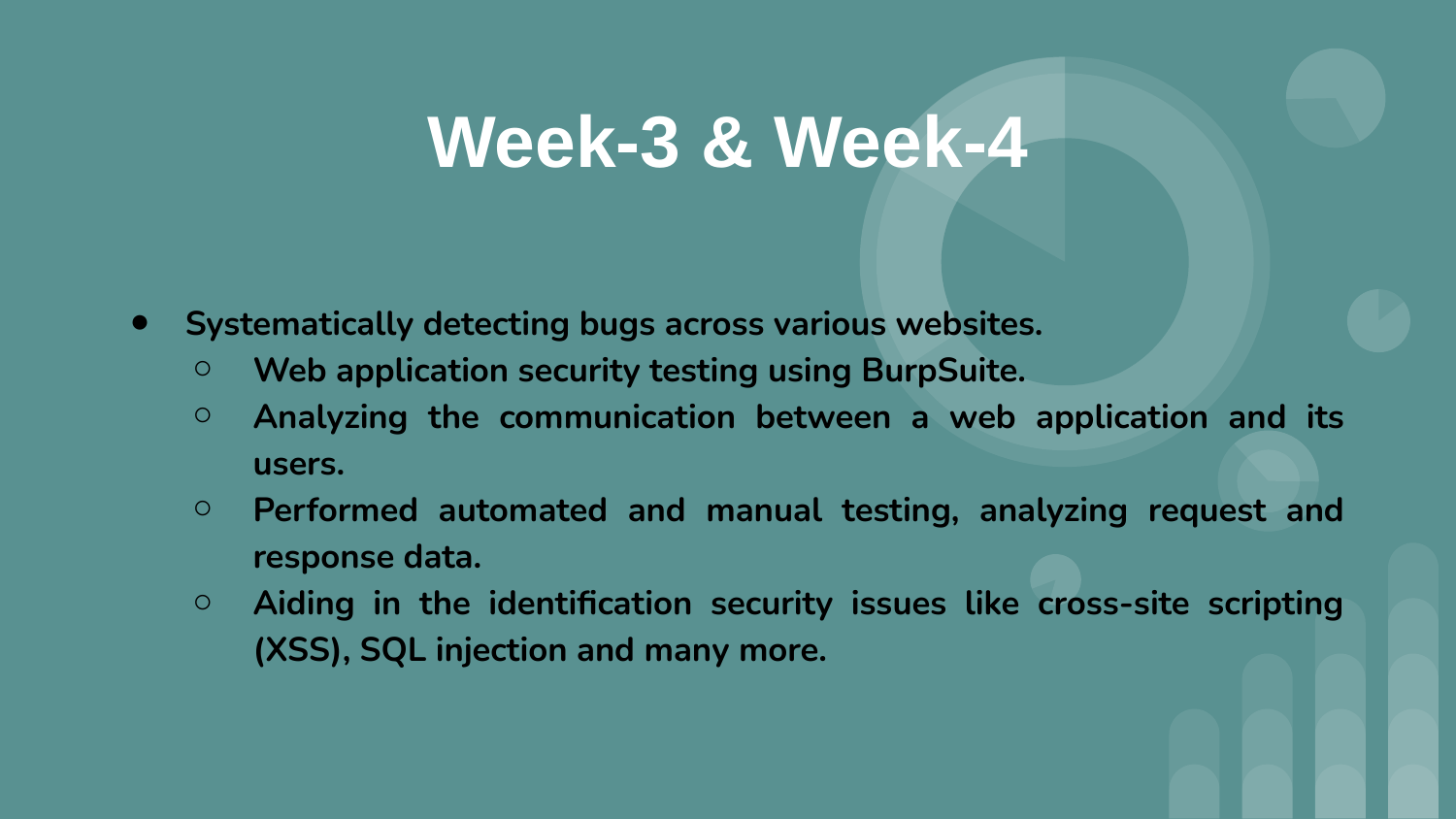

Week-3 & Week-4
Systematically detecting bugs across various websites.
Web application security testing using BurpSuite.
Analyzing the communication between a web application and its users.
Performed automated and manual testing, analyzing request and response data.
Aiding in the identification security issues like cross-site scripting (XSS), SQL injection and many more.